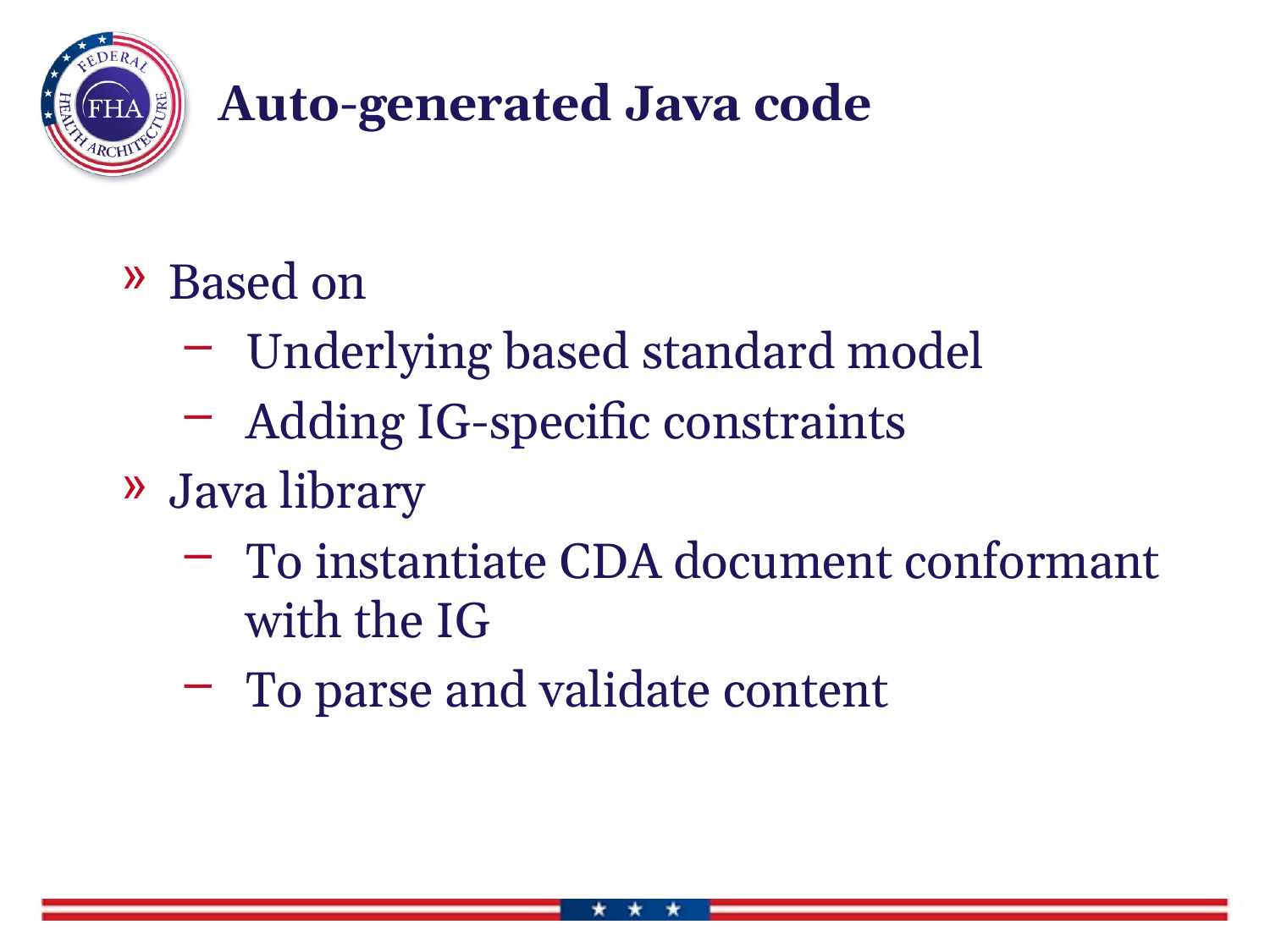

# Auto-generated Java code
Based on
Underlying based standard model
Adding IG-specific constraints
Java library
To instantiate CDA document conformant with the IG
To parse and validate content